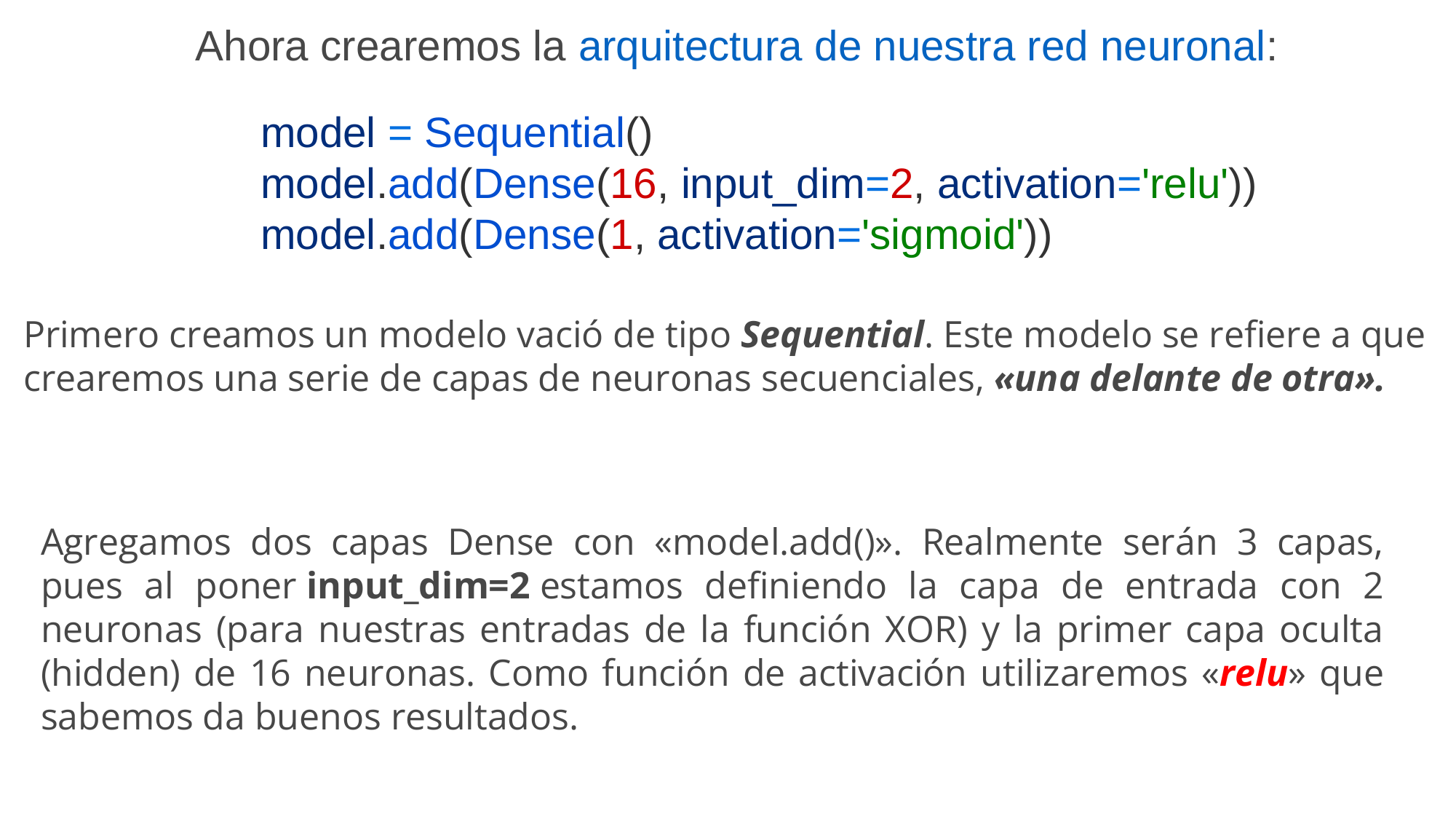

Ahora crearemos la arquitectura de nuestra red neuronal:
model = Sequential()
model.add(Dense(16, input_dim=2, activation='relu'))
model.add(Dense(1, activation='sigmoid'))
Primero creamos un modelo vació de tipo Sequential. Este modelo se refiere a que crearemos una serie de capas de neuronas secuenciales, «una delante de otra».
Agregamos dos capas Dense con «model.add()». Realmente serán 3 capas, pues al poner input_dim=2 estamos definiendo la capa de entrada con 2 neuronas (para nuestras entradas de la función XOR) y la primer capa oculta (hidden) de 16 neuronas. Como función de activación utilizaremos «relu» que sabemos da buenos resultados.